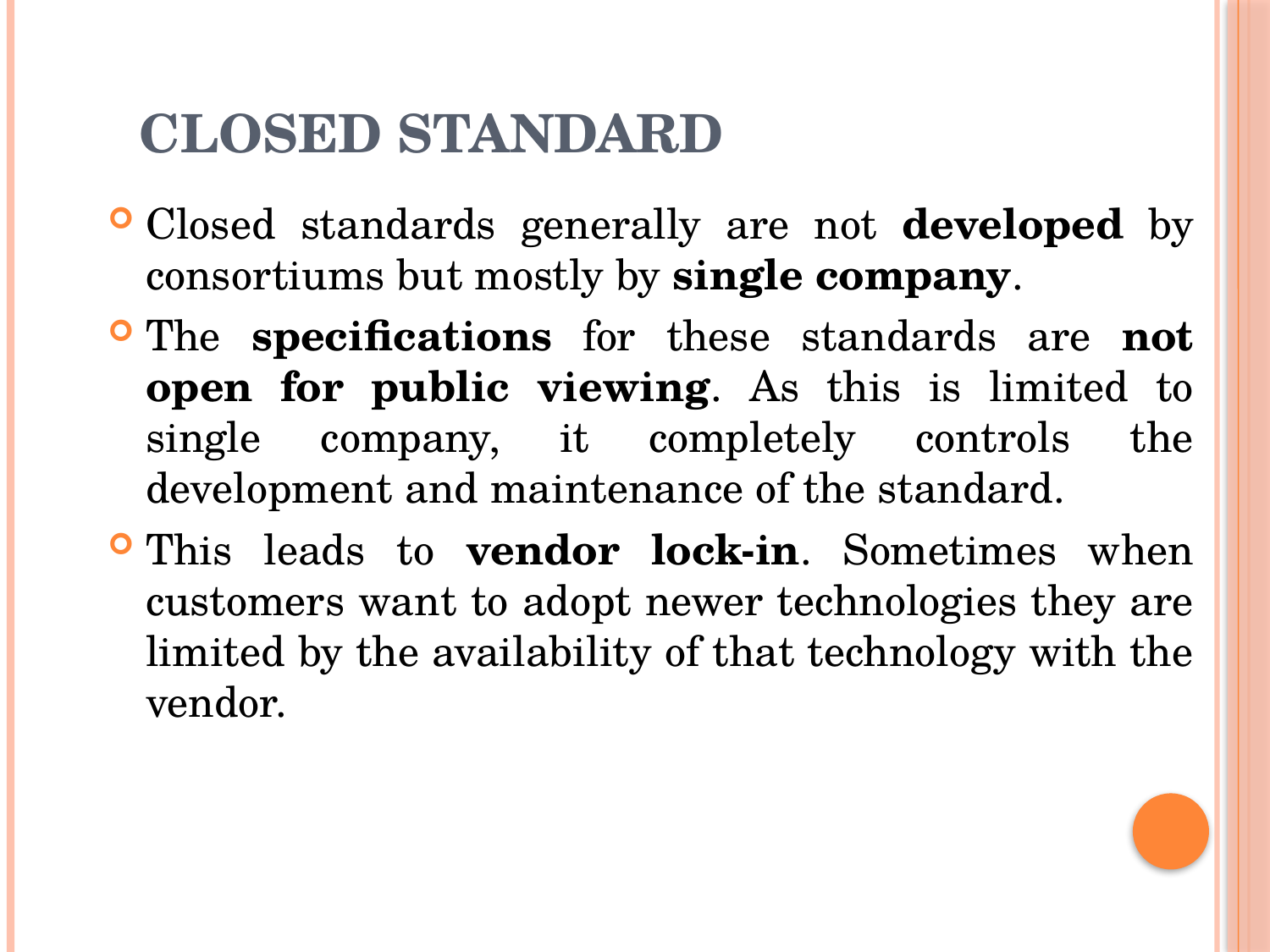

# Closed Standard
Closed standards generally are not developed by consortiums but mostly by single company.
The specifications for these standards are not open for public viewing. As this is limited to single company, it completely controls the development and maintenance of the standard.
This leads to vendor lock-in. Sometimes when customers want to adopt newer technologies they are limited by the availability of that technology with the vendor.